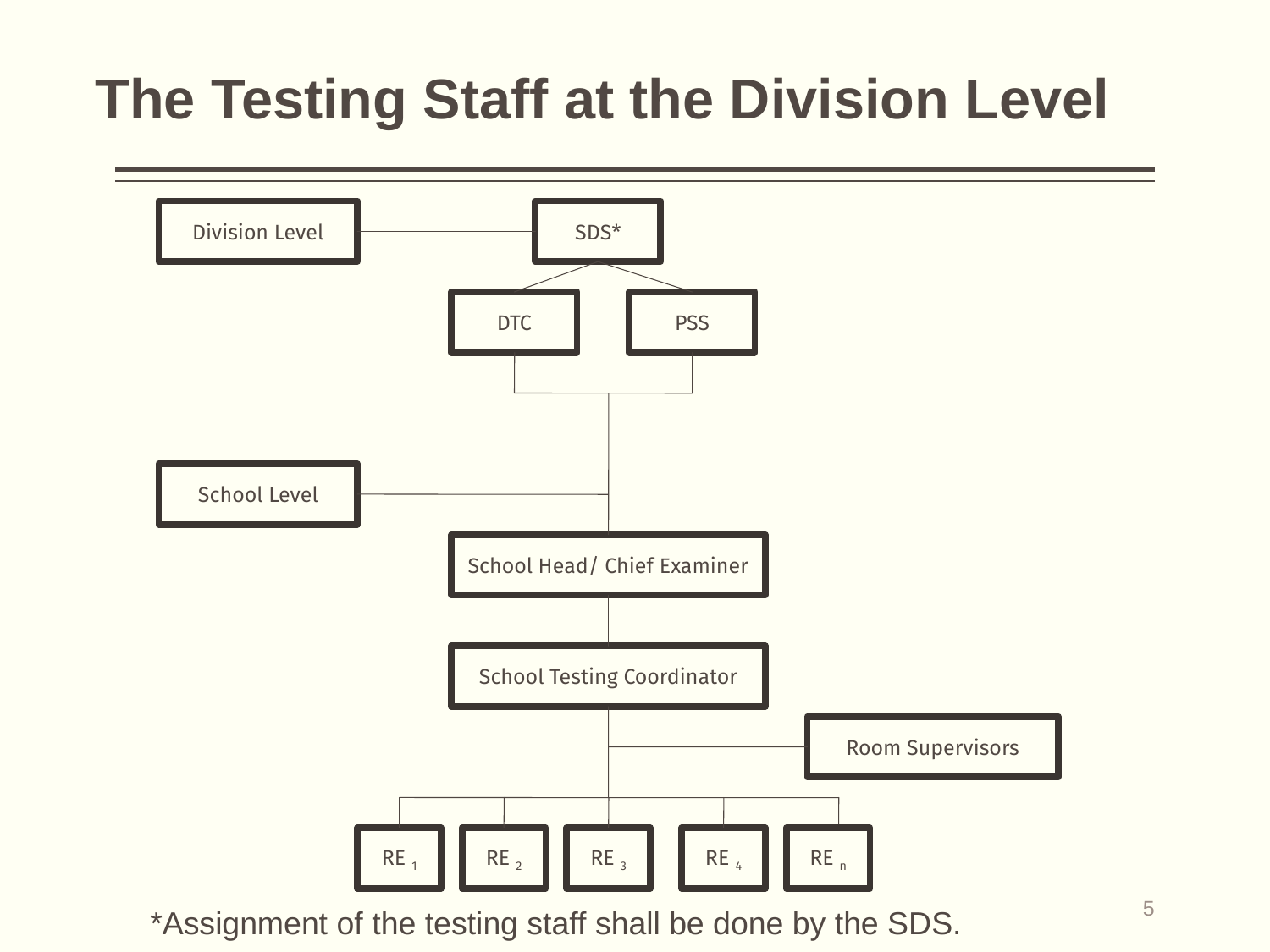

# The Testing Staff at the Division Level
Division Level
SDS*
DTC
PSS
School Level
School Head/ Chief Examiner
School Testing Coordinator
Room Supervisors
RE 1
RE 2
RE 3
RE 4
RE n
5
*Assignment of the testing staff shall be done by the SDS.